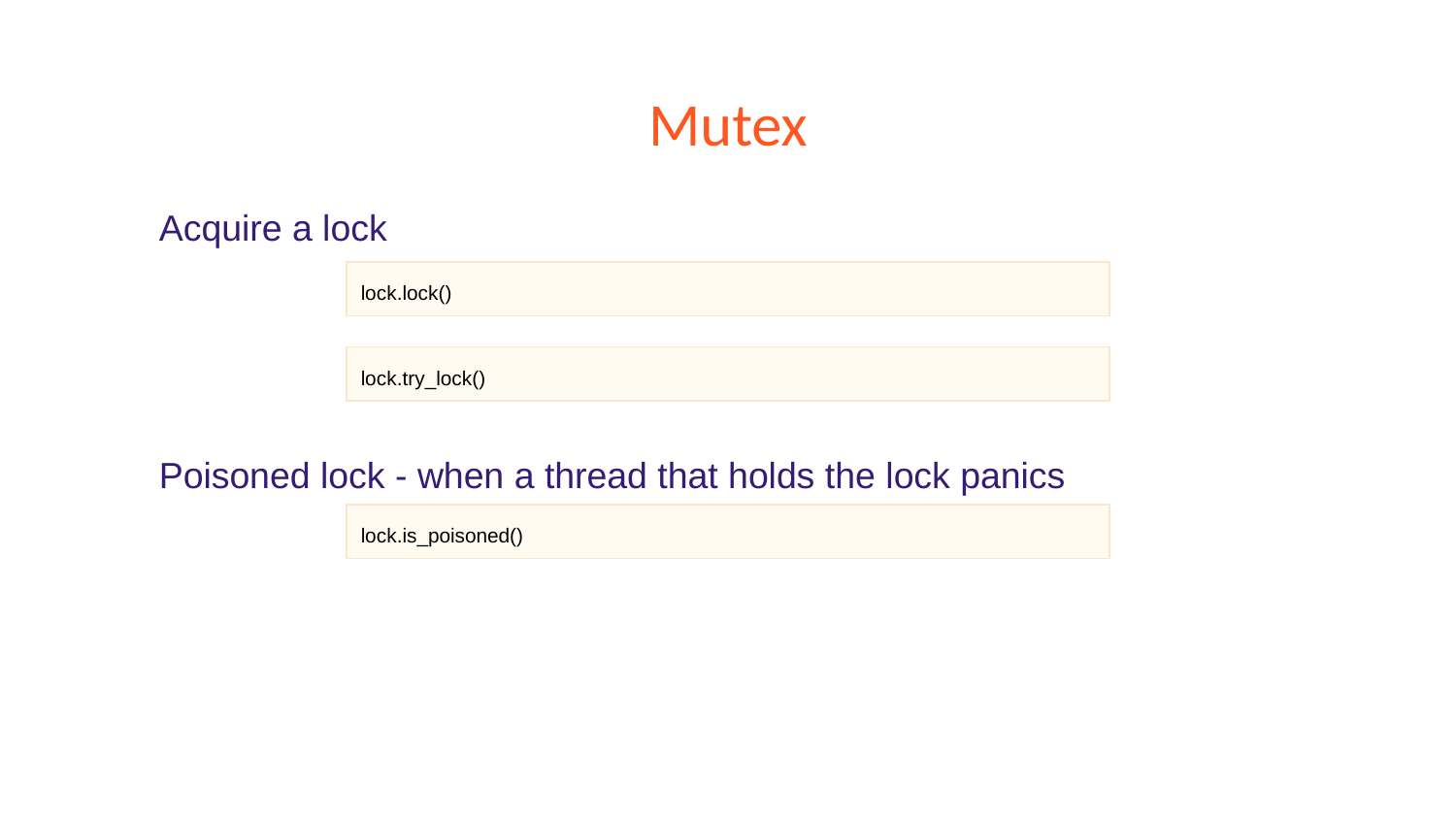

# Mutex
Acquire a lock

Poisoned lock - when a thread that holds the lock panics
lock.lock()
lock.try_lock()
lock.is_poisoned()